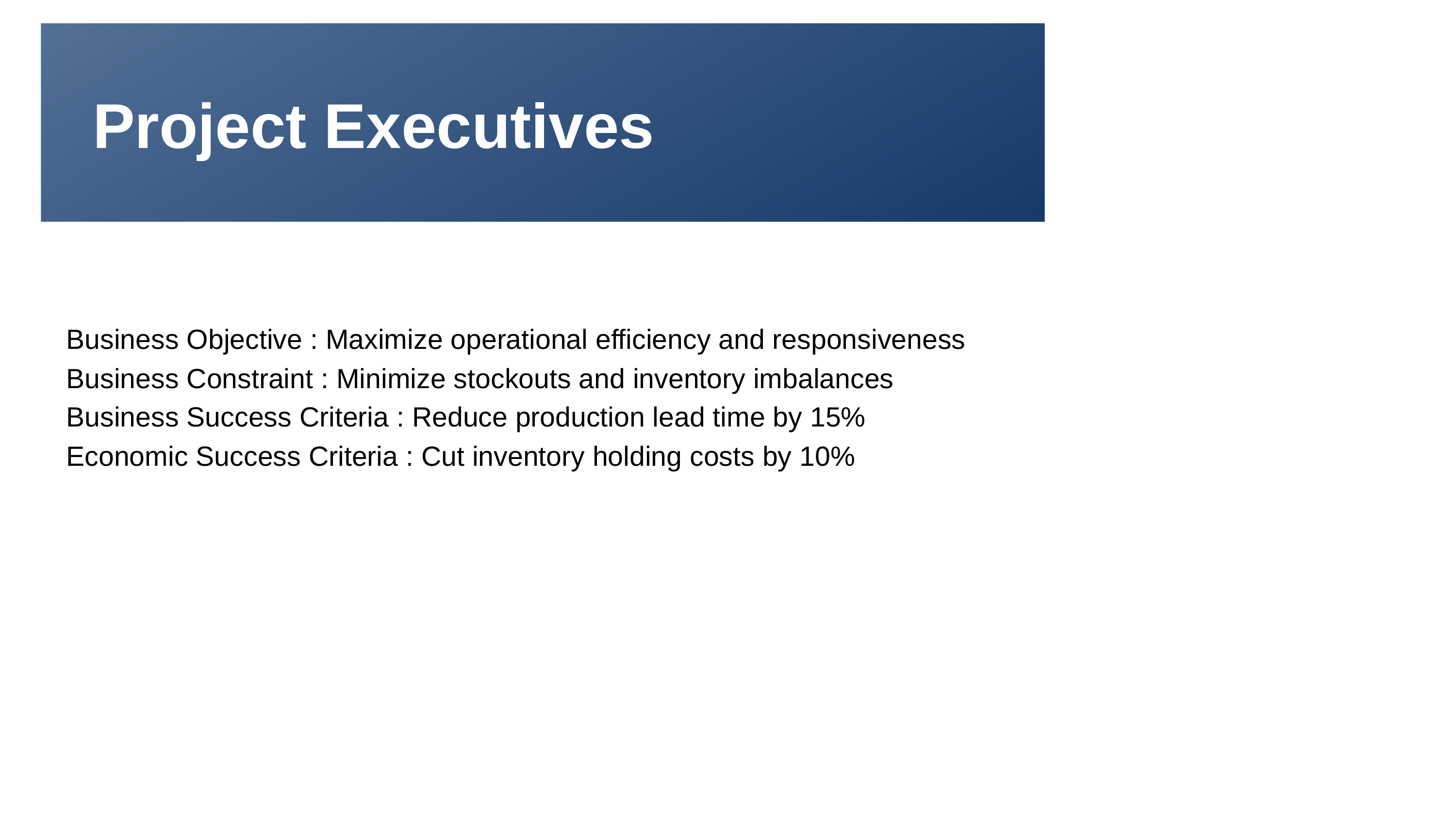

Project Executives
Business Objective : Maximize operational efficiency and responsiveness
Business Constraint : Minimize stockouts and inventory imbalances
Business Success Criteria : Reduce production lead time by 15%
Economic Success Criteria : Cut inventory holding costs by 10%